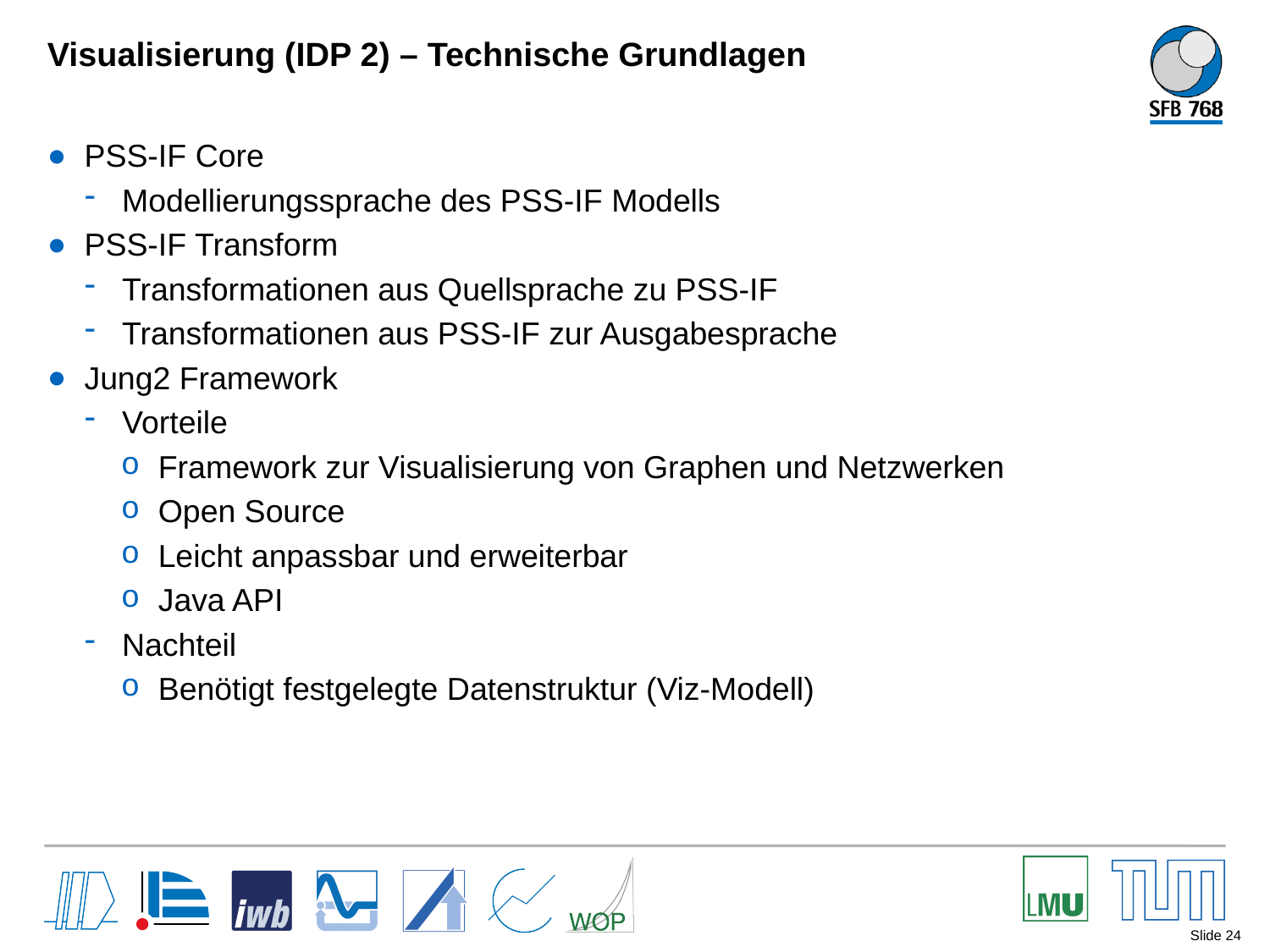

# Visualisierung (IDP 2) – Technische Grundlagen
PSS-IF Core
Modellierungssprache des PSS-IF Modells
PSS-IF Transform
Transformationen aus Quellsprache zu PSS-IF
Transformationen aus PSS-IF zur Ausgabesprache
Jung2 Framework
Vorteile
Framework zur Visualisierung von Graphen und Netzwerken
Open Source
Leicht anpassbar und erweiterbar
Java API
Nachteil
Benötigt festgelegte Datenstruktur (Viz-Modell)